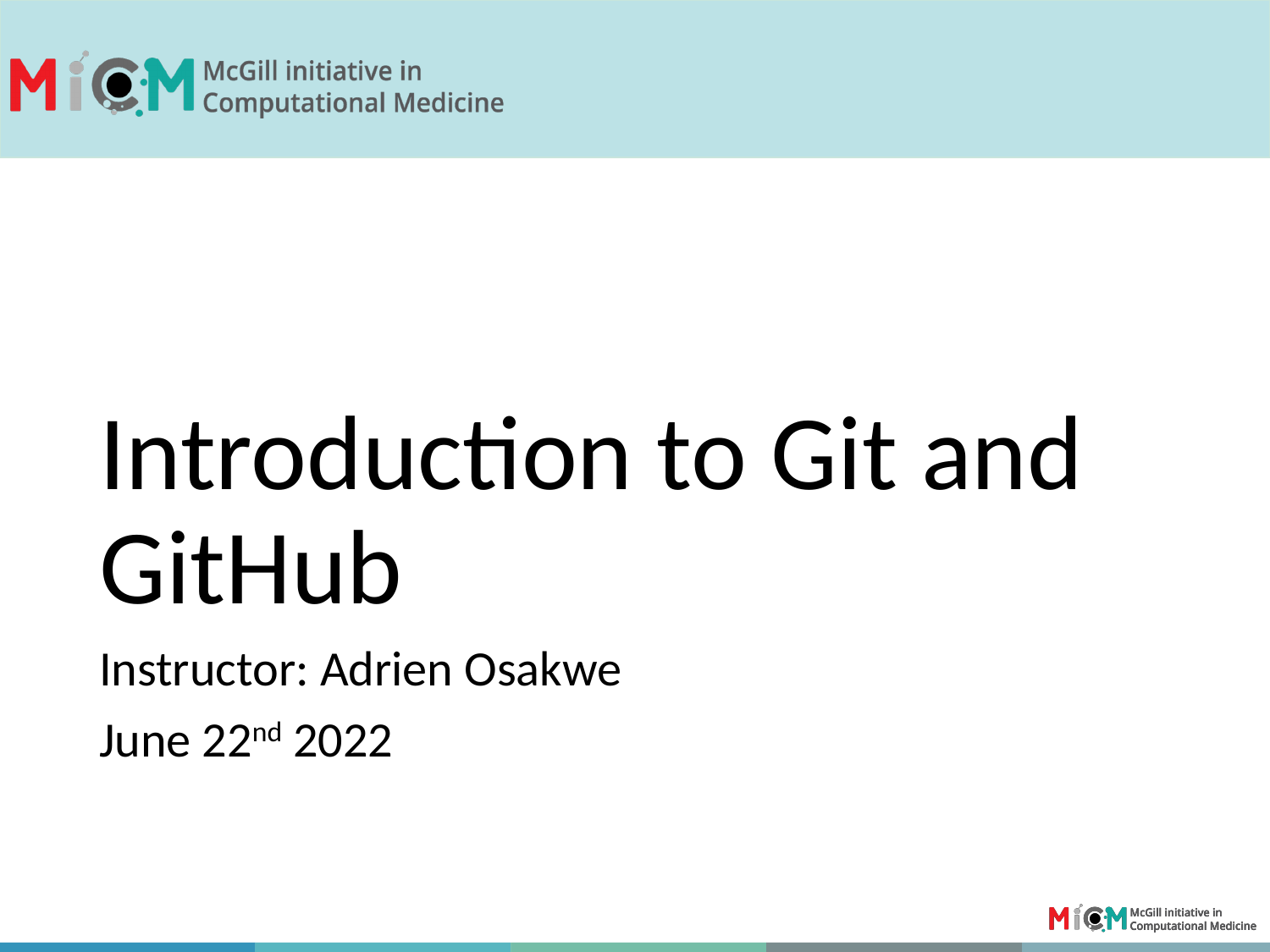

# Introduction to Git and GitHub
Instructor: Adrien Osakwe
June 22nd 2022